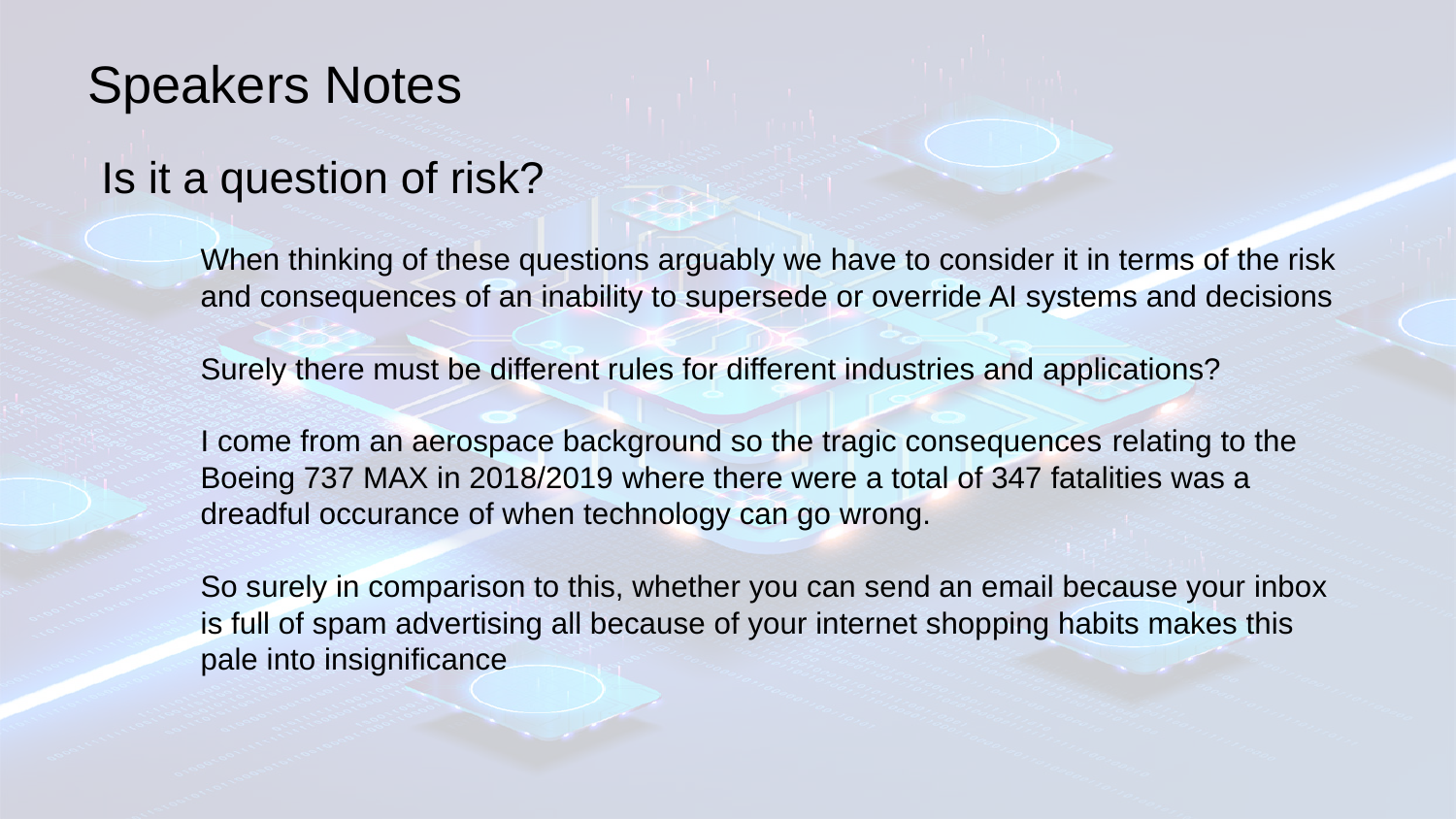

Speakers Notes

# Is it a question of risk?

When thinking of these questions arguably we have to consider it in terms of the risk and consequences of an inability to supersede or override AI systems and decisions

Surely there must be different rules for different industries and applications?

I come from an aerospace background so the tragic consequences relating to the Boeing 737 MAX in 2018/2019 where there were a total of 347 fatalities was a dreadful occurance of when technology can go wrong.

So surely in comparison to this, whether you can send an email because your inbox is full of spam advertising all because of your internet shopping habits makes this pale into insignificance